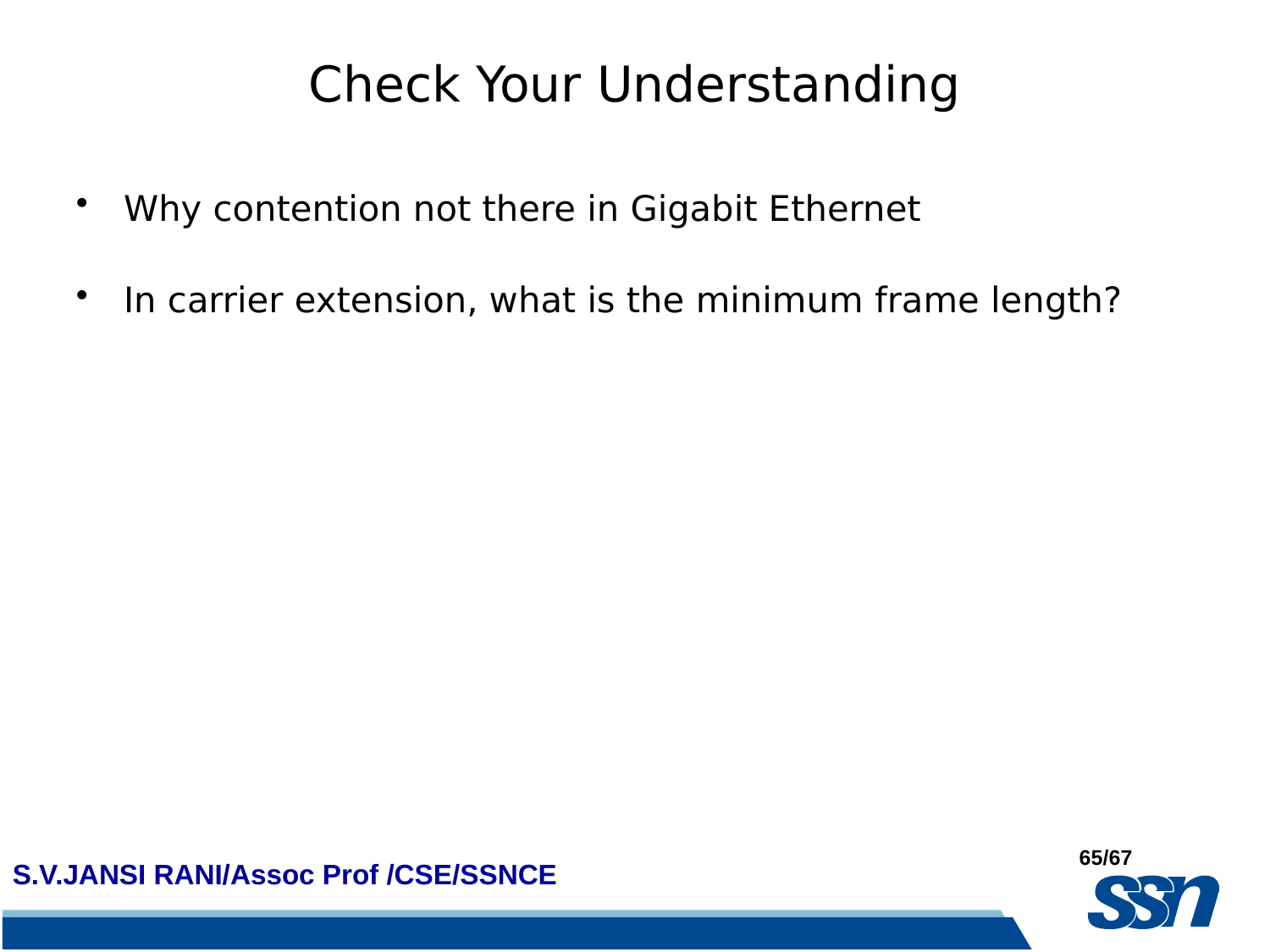

# Check Your Understanding
Why contention not there in Gigabit Ethernet
In carrier extension, what is the minimum frame length?